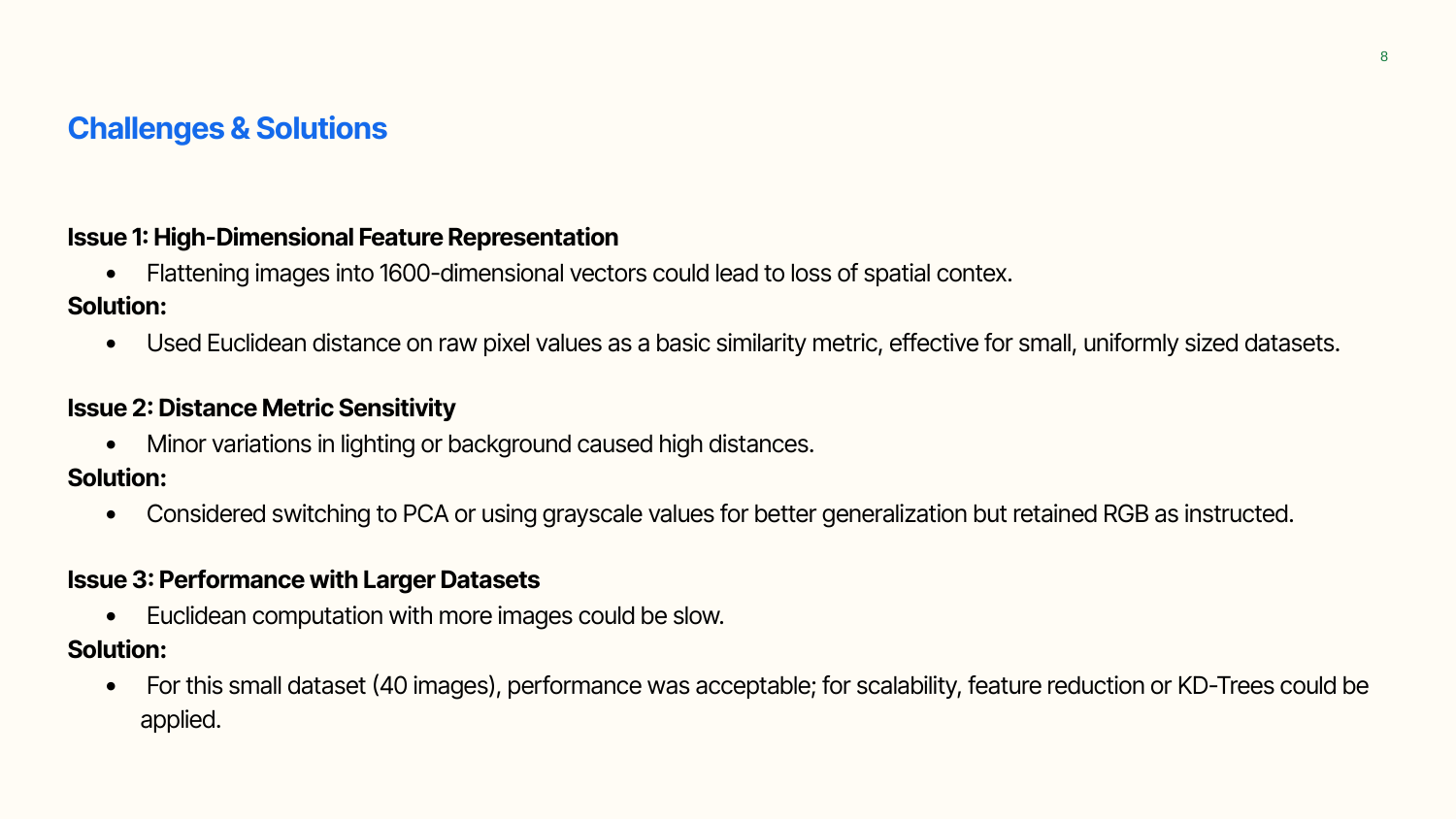

8
# Challenges & Solutions

Issue 1: High-Dimensional Feature Representation
•       Flattening images into 1600-dimensional vectors could lead to loss of spatial contex.
Solution:
•       Used Euclidean distance on raw pixel values as a basic similarity metric, effective for small, uniformly sized datasets.

Issue 2: Distance Metric Sensitivity
•       Minor variations in lighting or background caused high distances.
Solution:
•       Considered switching to PCA or using grayscale values for better generalization but retained RGB as instructed.

Issue 3: Performance with Larger Datasets
•       Euclidean computation with more images could be slow.
Solution:
•       For this small dataset (40 images), performance was acceptable; for scalability, feature reduction or KD-Trees could be applied.